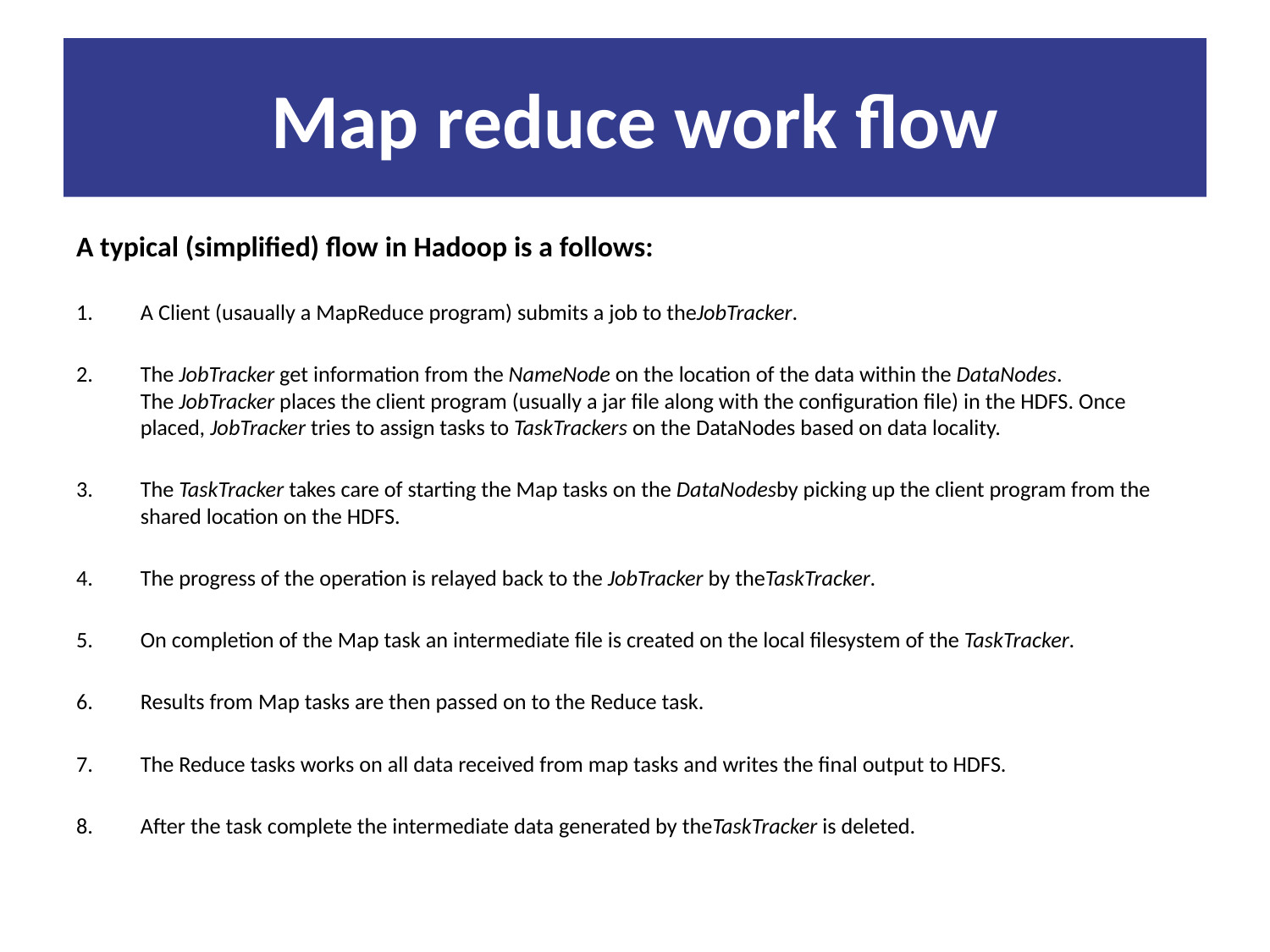

# Map reduce work flow
A typical (simplified) flow in Hadoop is a follows:

A Client (usaually a MapReduce program) submits a job to theJobTracker.

The JobTracker get information from the NameNode on the location of the data within the DataNodes. The JobTracker places the client program (usually a jar file along with the configuration file) in the HDFS. Once placed, JobTracker tries to assign tasks to TaskTrackers on the DataNodes based on data locality.

The TaskTracker takes care of starting the Map tasks on the DataNodesby picking up the client program from the shared location on the HDFS.

The progress of the operation is relayed back to the JobTracker by theTaskTracker.

On completion of the Map task an intermediate file is created on the local filesystem of the TaskTracker.

Results from Map tasks are then passed on to the Reduce task.

The Reduce tasks works on all data received from map tasks and writes the final output to HDFS.

After the task complete the intermediate data generated by theTaskTracker is deleted.